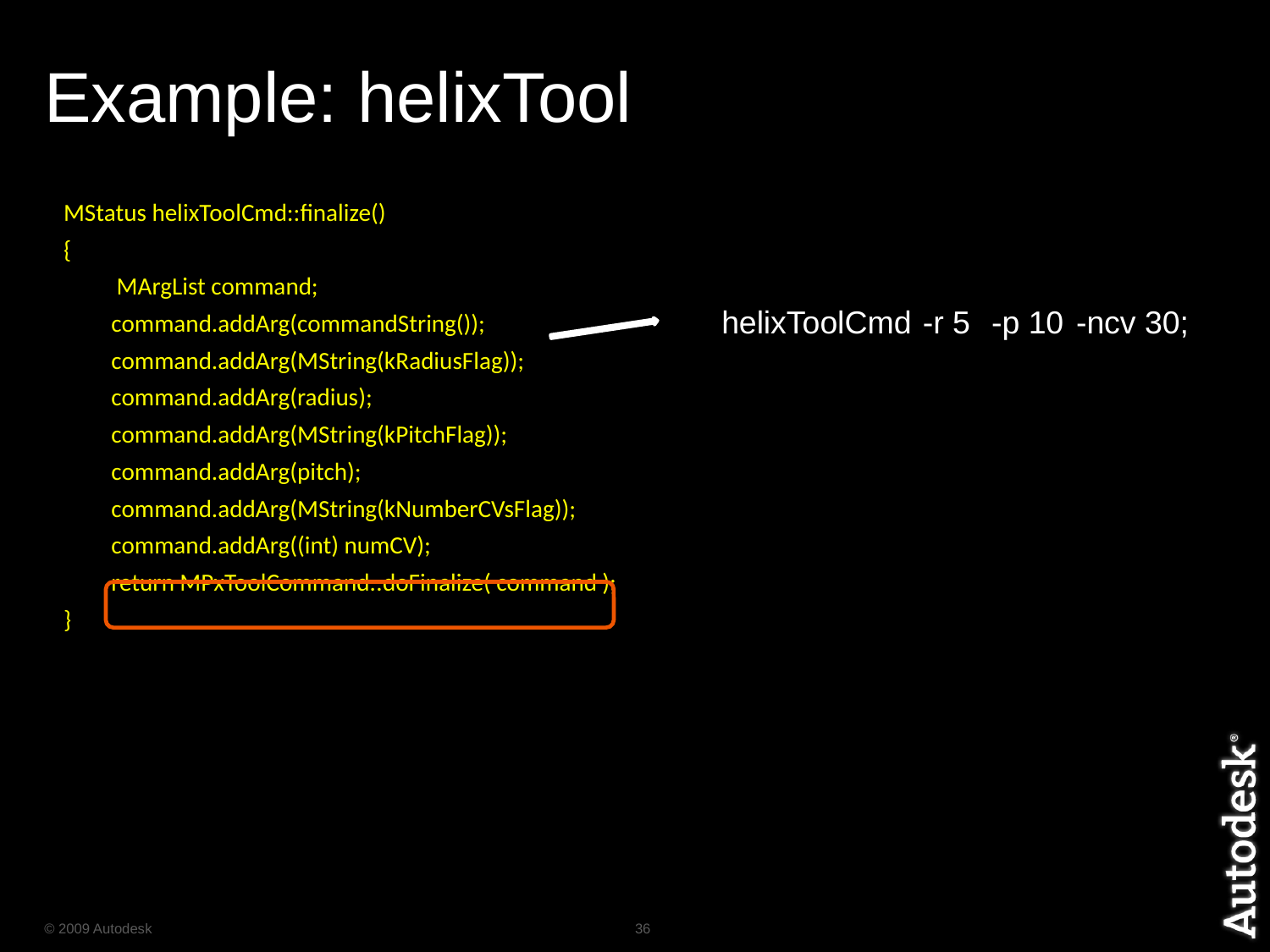

# Example: helixTool
MStatus helixToolCmd::finalize()
{
	 MArgList command;
	command.addArg(commandString());
	command.addArg(MString(kRadiusFlag));
	command.addArg(radius);
	command.addArg(MString(kPitchFlag));
	command.addArg(pitch);
	command.addArg(MString(kNumberCVsFlag));
	command.addArg((int) numCV);
	return MPxToolCommand::doFinalize( command );
}

helixToolCmd
-r 5
-p 10
-ncv 30;